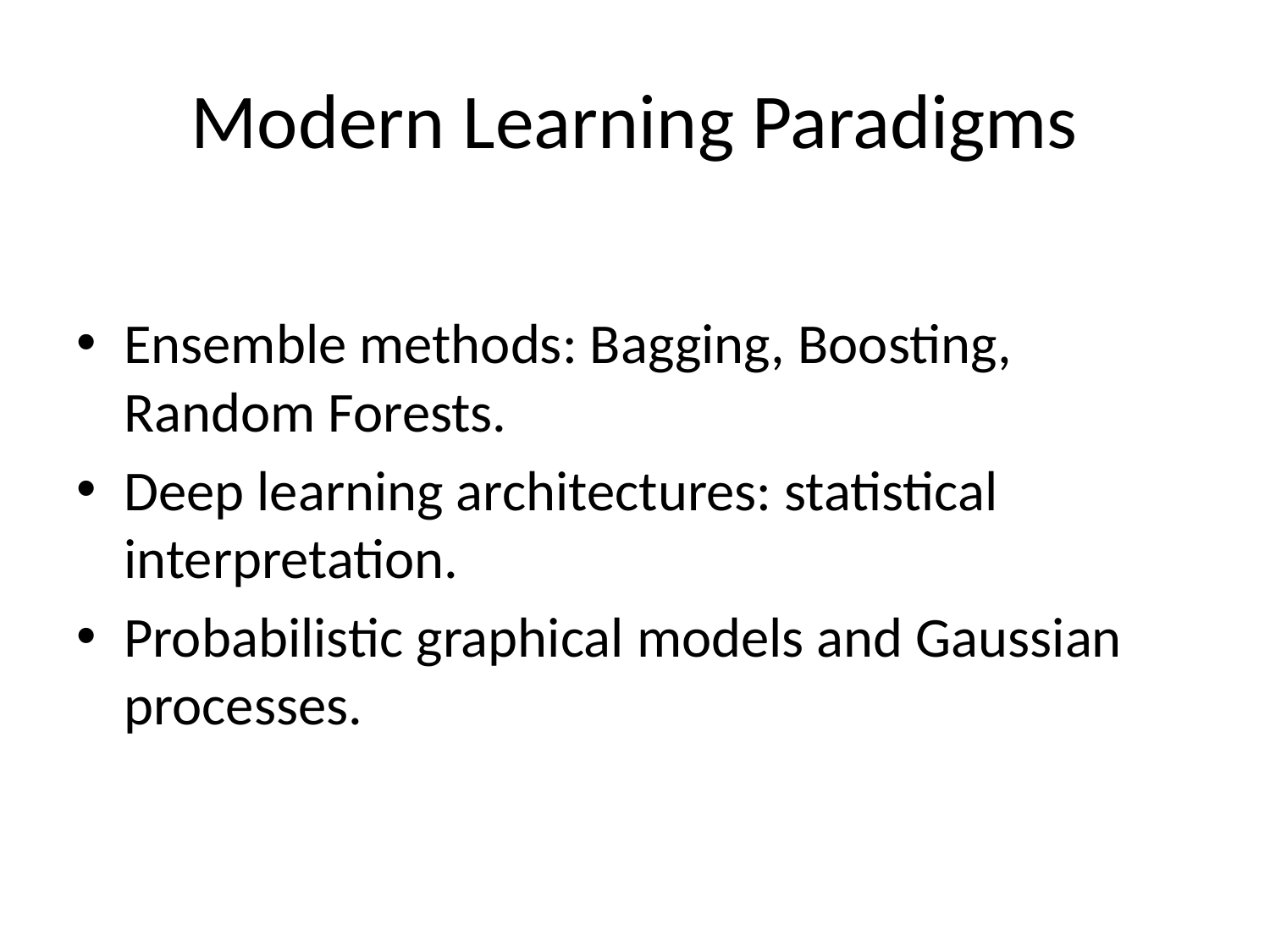

# Modern Learning Paradigms

Ensemble methods: Bagging, Boosting, Random Forests.
Deep learning architectures: statistical interpretation.
Probabilistic graphical models and Gaussian processes.